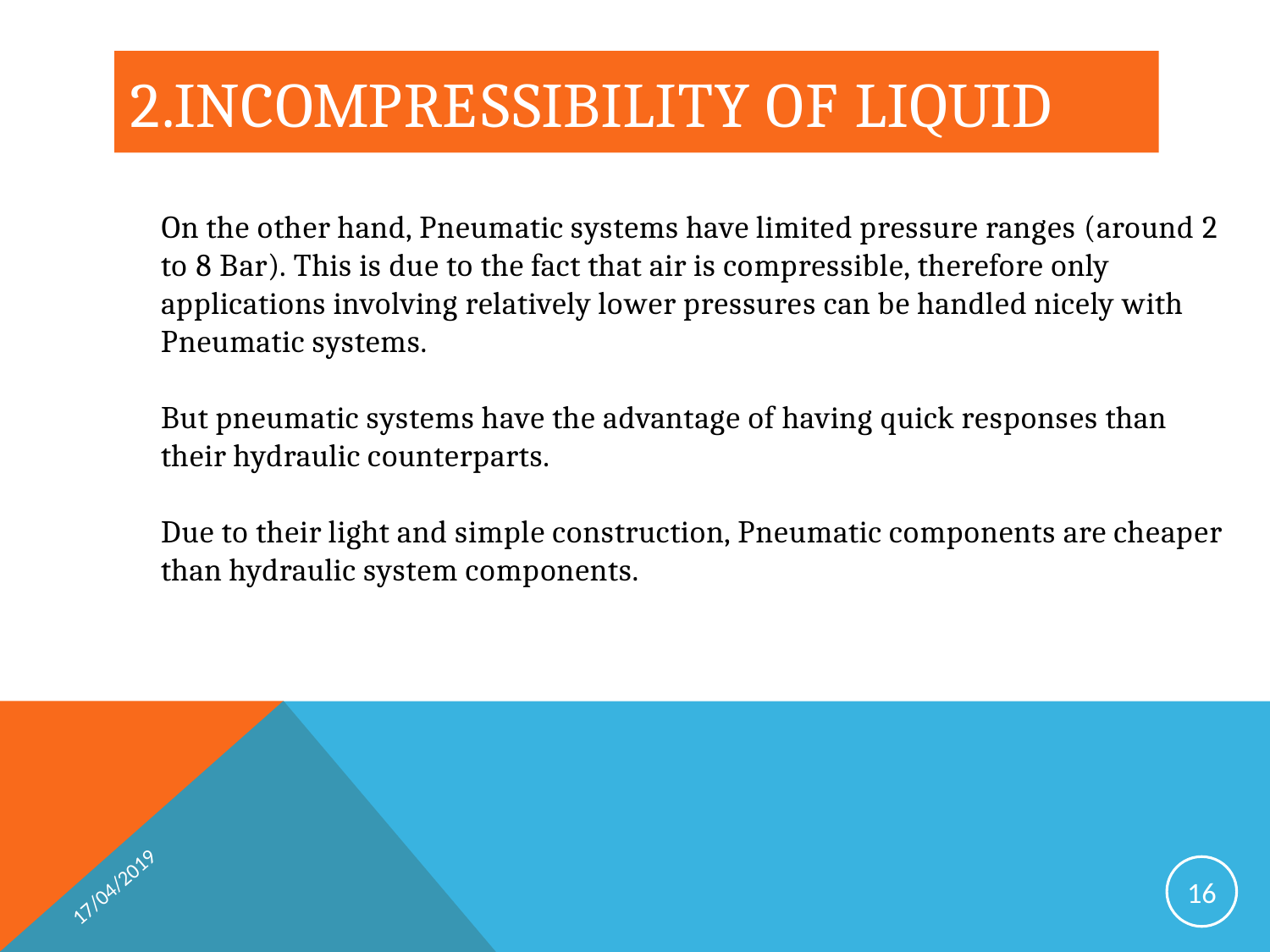

# 2.INCOMPRESSIBILITY OF LIQUID
On the other hand, Pneumatic systems have limited pressure ranges (around 2 to 8 Bar). This is due to the fact that air is compressible, therefore only applications involving relatively lower pressures can be handled nicely with Pneumatic systems.

But pneumatic systems have the advantage of having quick responses than their hydraulic counterparts.

Due to their light and simple construction, Pneumatic components are cheaper than hydraulic system components.
17/04/2019
16